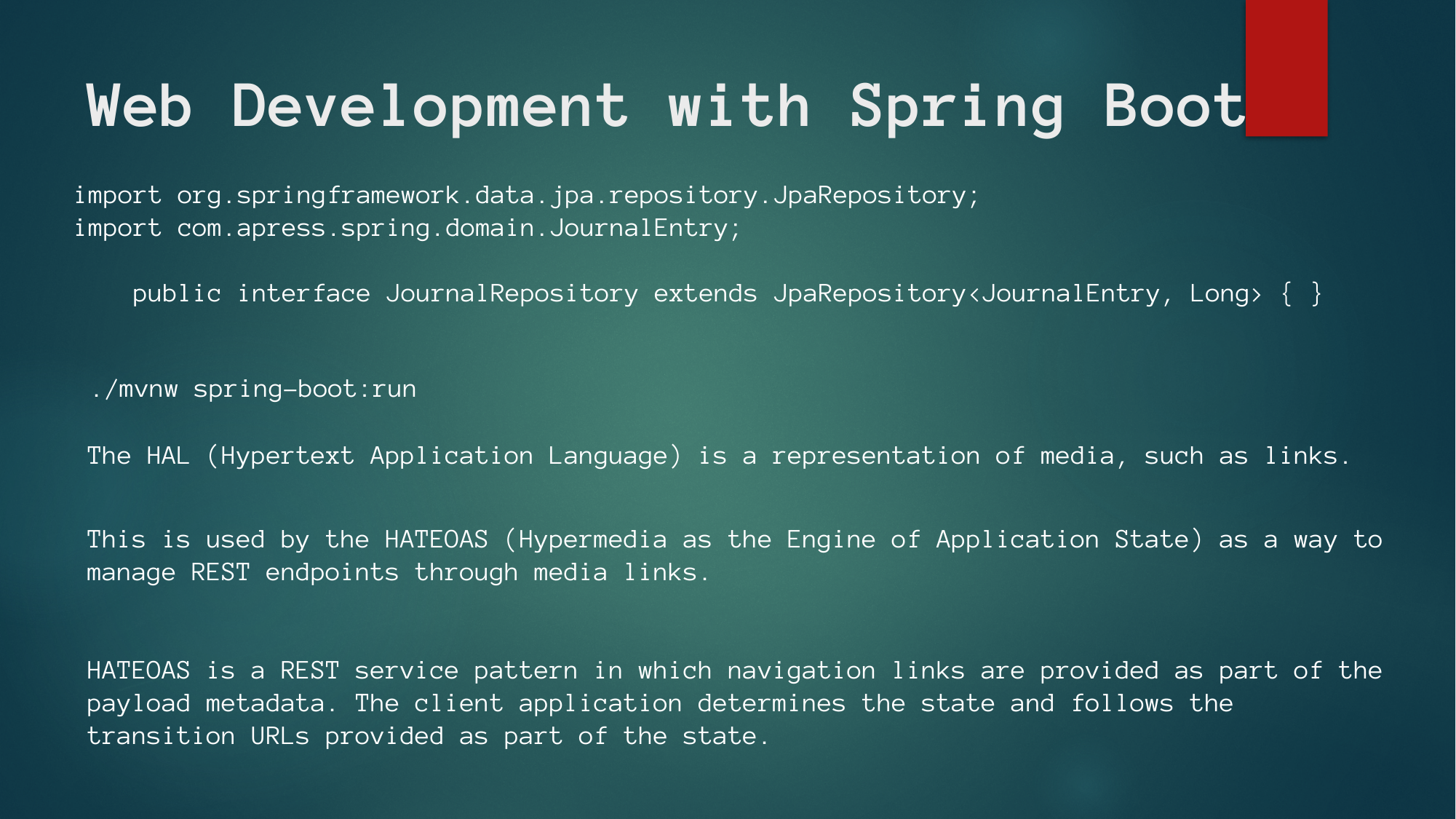

# Web Development with Spring Boot
import org.springframework.data.jpa.repository.JpaRepository;
import com.apress.spring.domain.JournalEntry;

    public interface JournalRepository extends JpaRepository<JournalEntry, Long> { }
./mvnw spring-boot:run
The HAL (Hypertext Application Language) is a representation of media, such as links.
This is used by the HATEOAS (Hypermedia as the Engine of Application State) as a way to manage REST endpoints through media links.

HATEOAS is a REST service pattern in which navigation links are provided as part of the payload metadata. The client application determines the state and follows the transition URLs provided as part of the state.